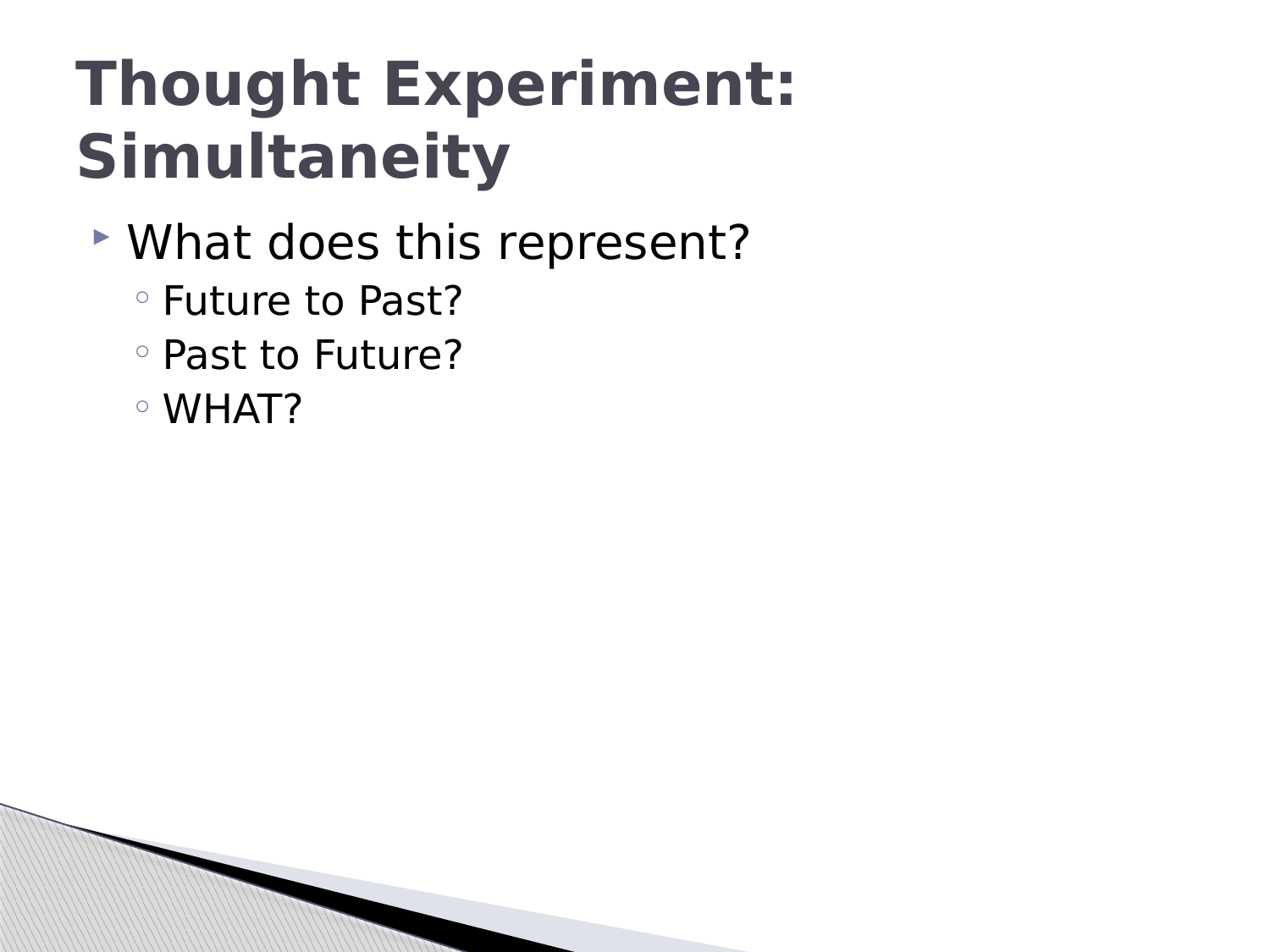

# Thought Experiment: Simultaneity
What does this represent?
Future to Past?
Past to Future?
WHAT?